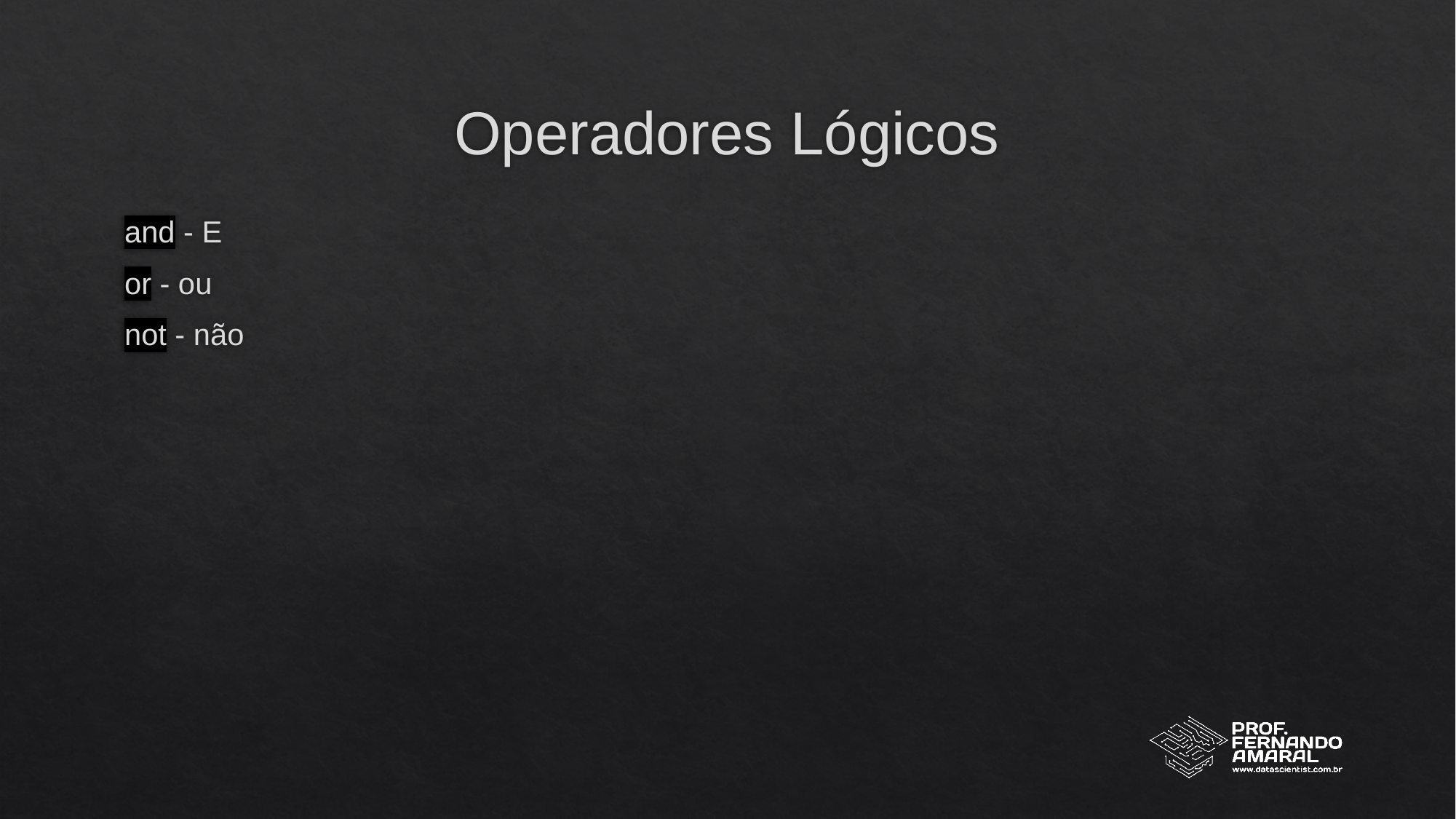

# Operadores Lógicos
and - E
or - ou
not - não